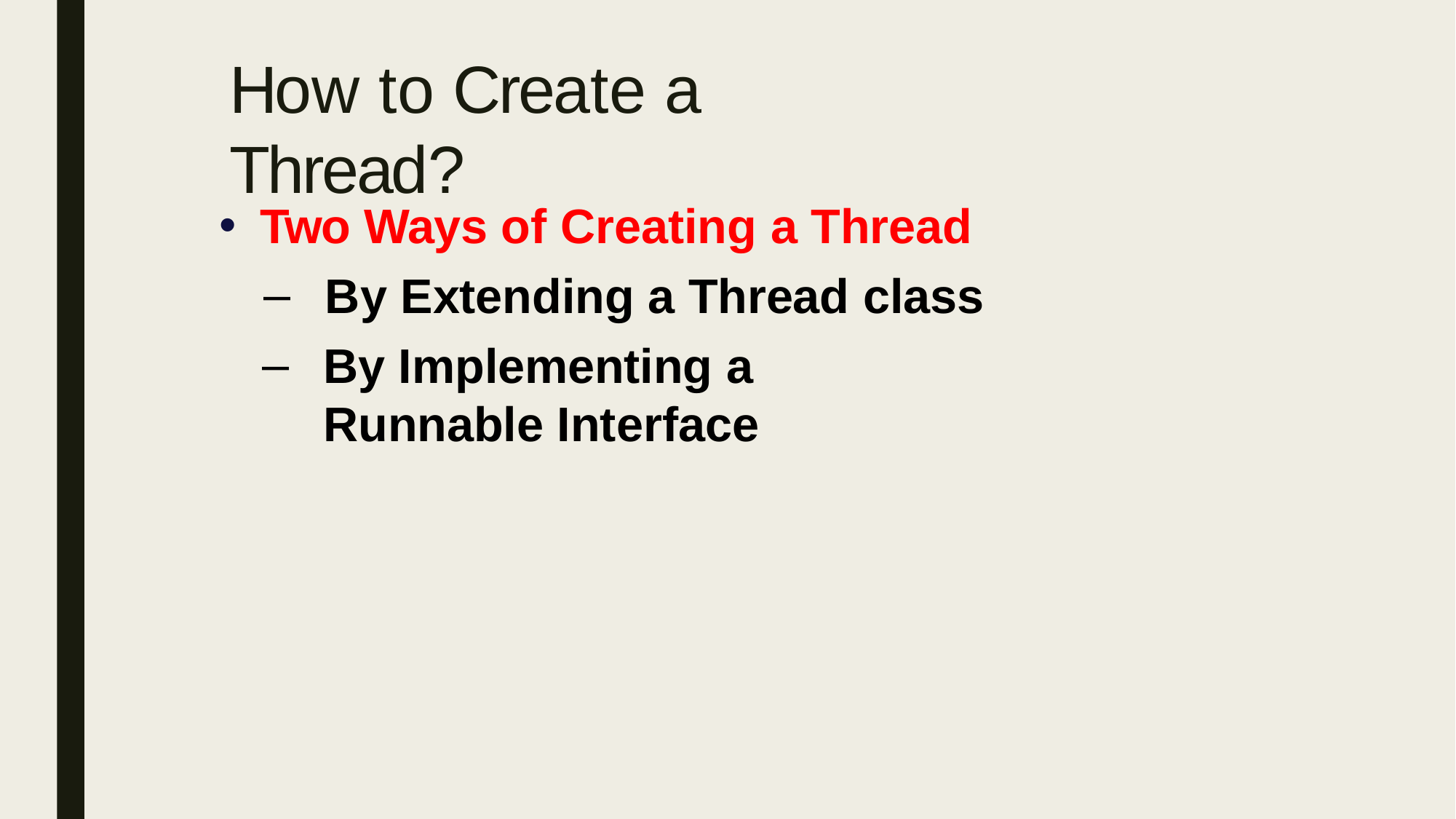

# How to Create a Thread?
Two Ways of Creating a Thread
By Extending a Thread class
By Implementing a Runnable Interface